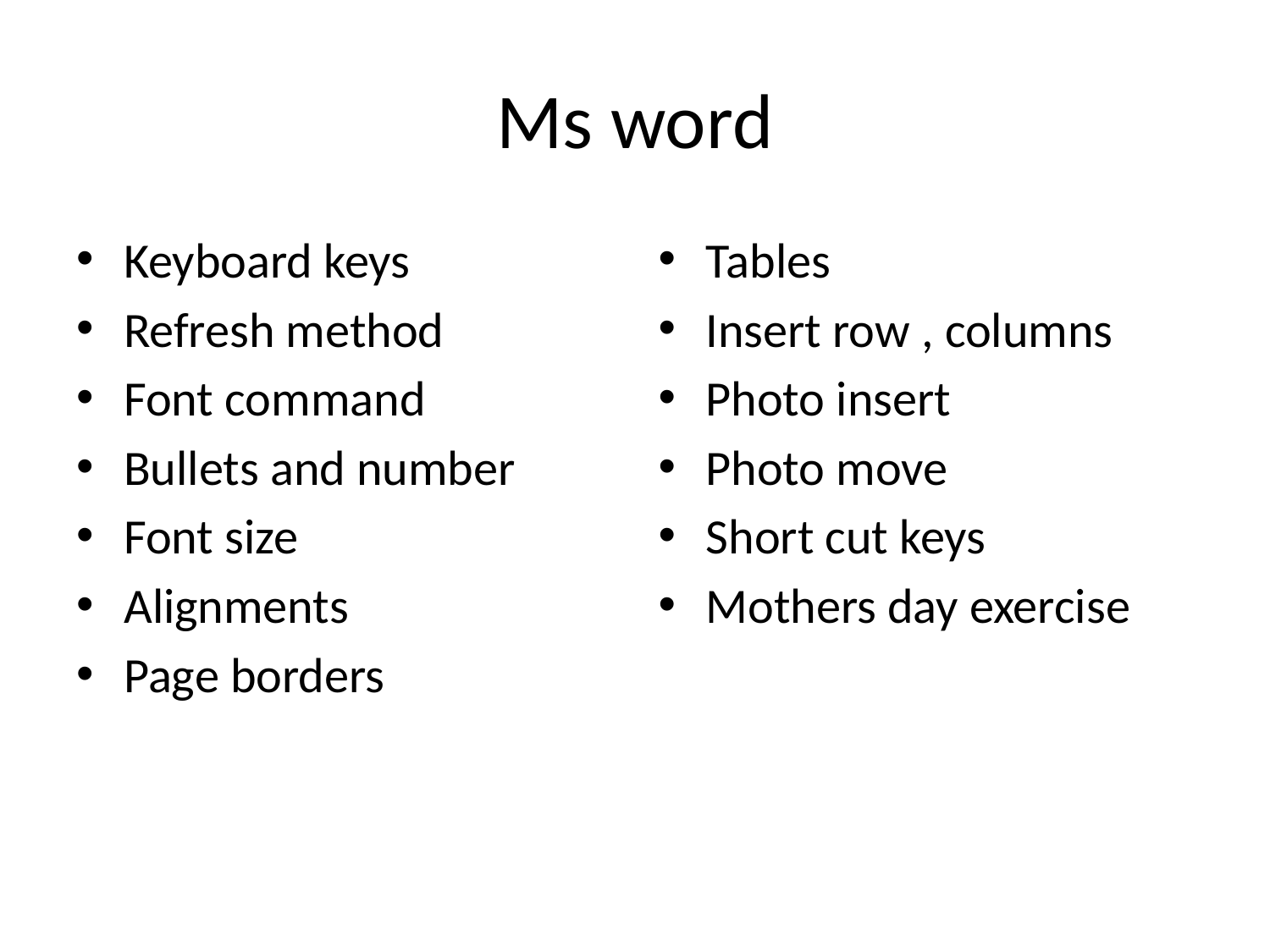

# Ms word
Keyboard keys
Refresh method
Font command
Bullets and number
Font size
Alignments
Page borders
Tables
Insert row , columns
Photo insert
Photo move
Short cut keys
Mothers day exercise